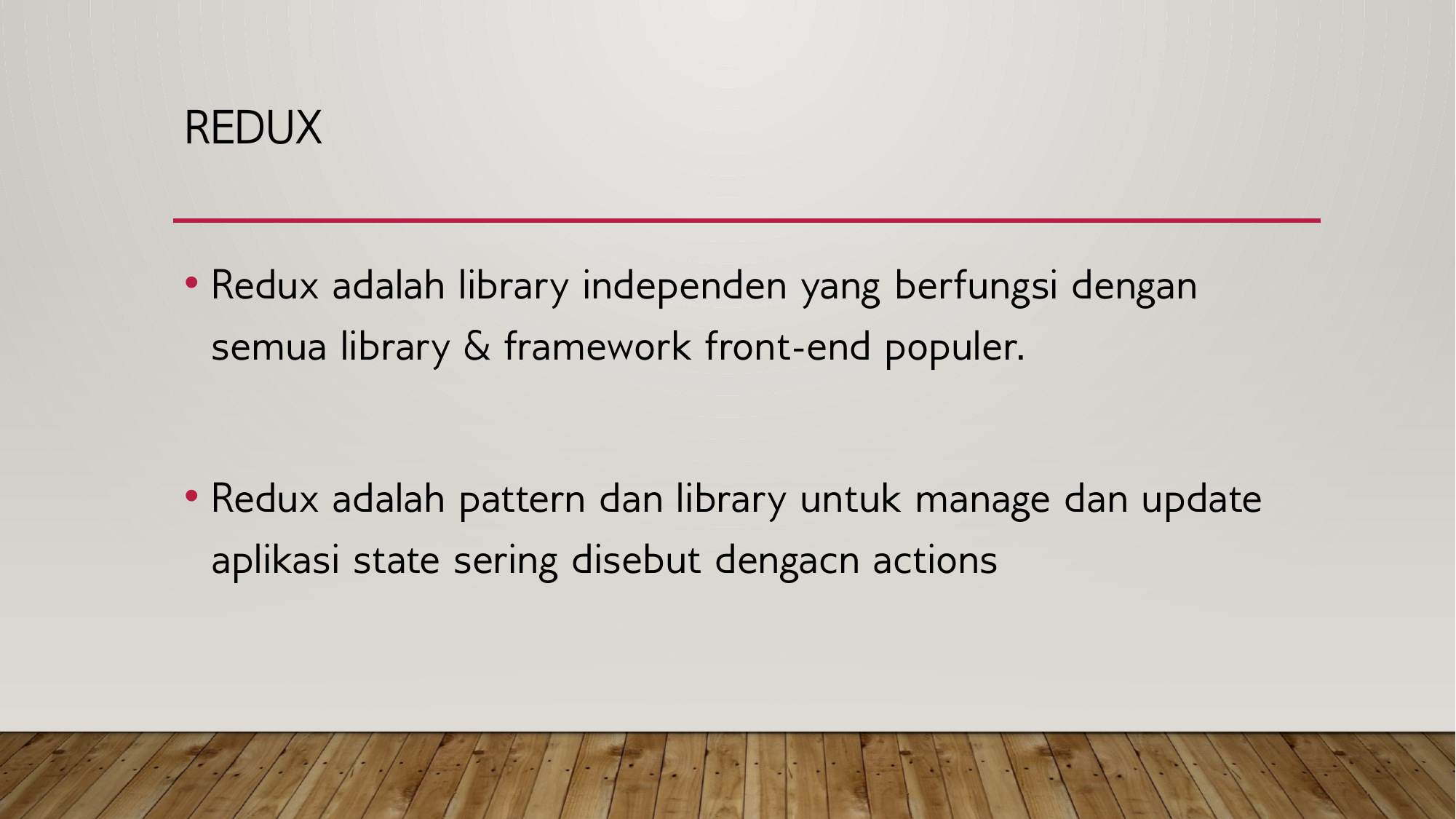

# Redux
Redux adalah library independen yang berfungsi dengan semua library & framework front-end populer.

Redux adalah pattern dan library untuk manage dan update aplikasi state sering disebut dengacn actions